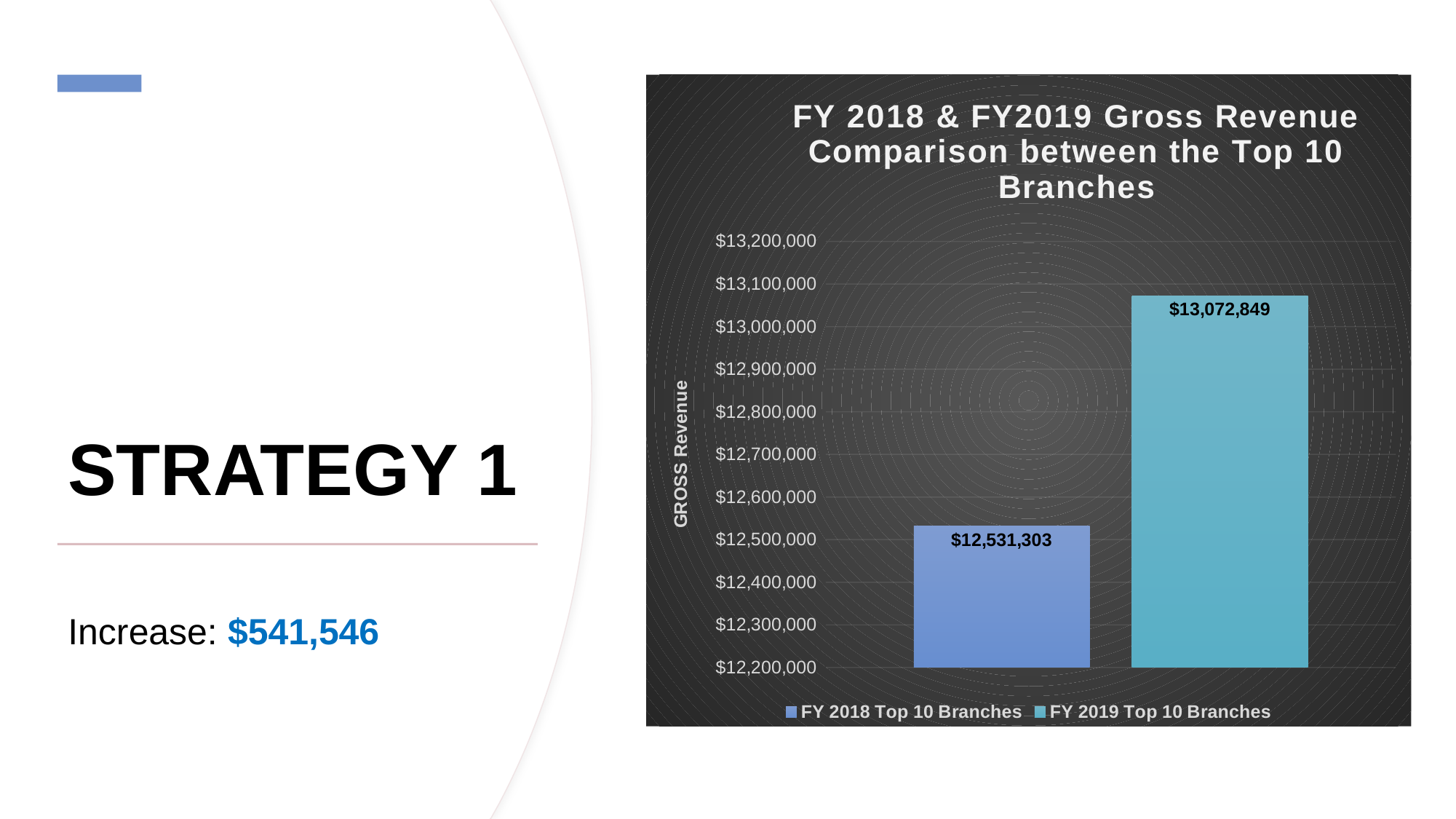

### Chart: FY 2018 & FY2019 Gross Revenue Comparison between the Top 10 Branches

| Category |  |  |
|---|---|---|
# STRATEGY 1

Increase: $541,546